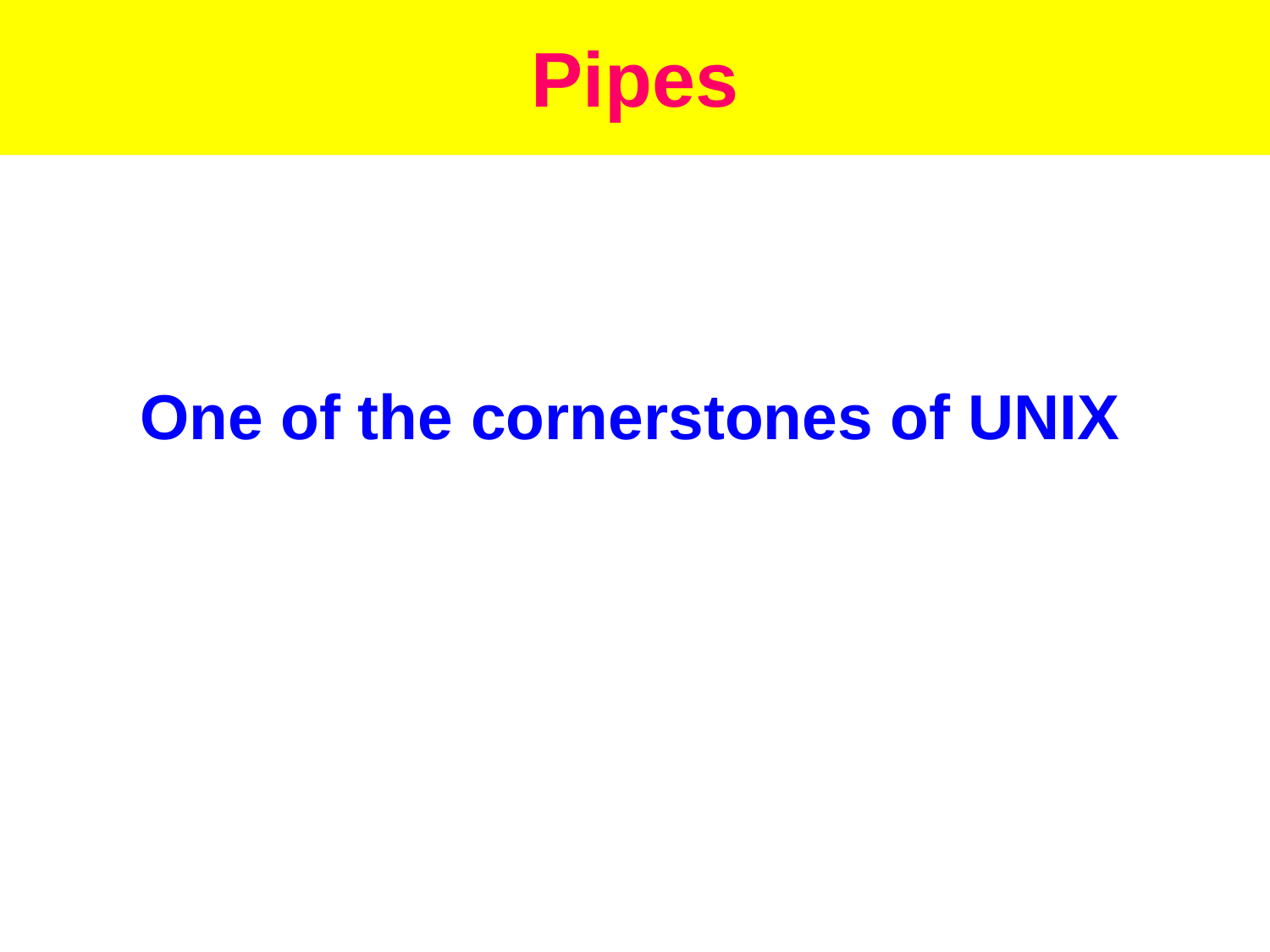

# Pipes
One of the cornerstones of UNIX